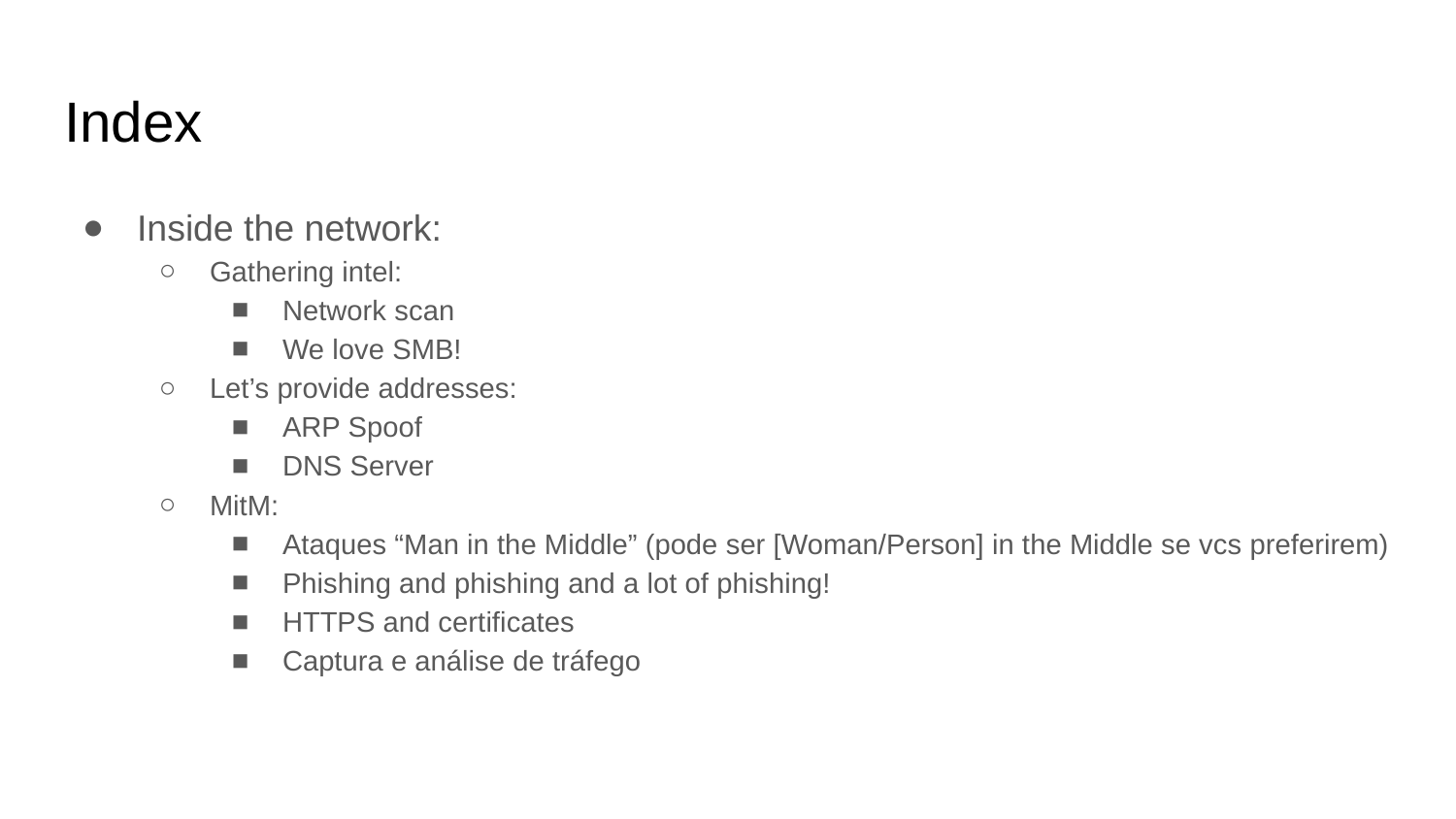

# Index
Inside the network:
Gathering intel:
Network scan
We love SMB!
Let’s provide addresses:
ARP Spoof
DNS Server
MitM:
Ataques “Man in the Middle” (pode ser [Woman/Person] in the Middle se vcs preferirem)
Phishing and phishing and a lot of phishing!
HTTPS and certificates
Captura e análise de tráfego